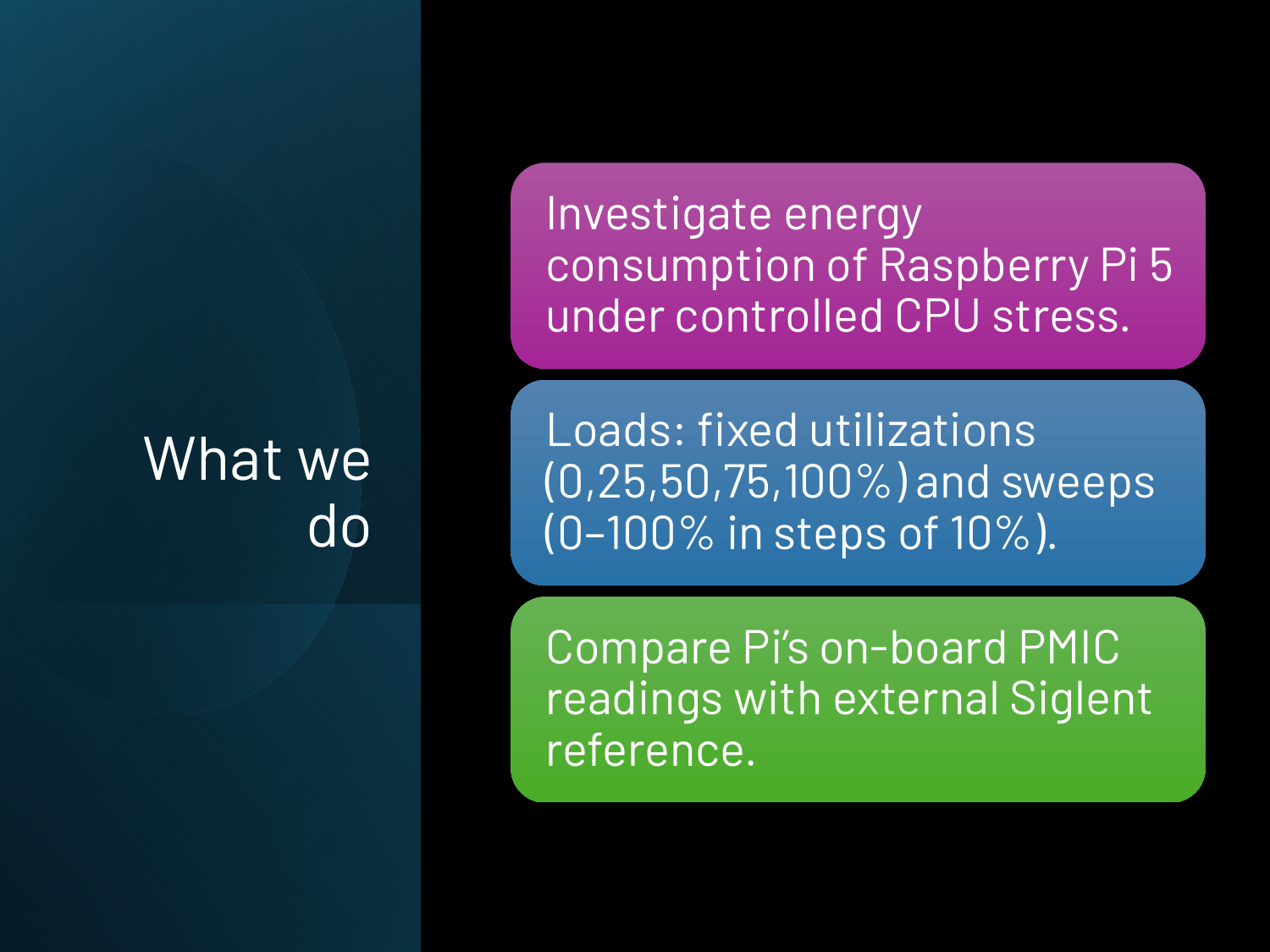

Investigate energy consumption of Raspberry Pi 5 under controlled CPU stress.
Loads: fixed utilizations (0,25,50,75,100%) and sweeps (0–100% in steps of 10%).
Compare Pi’s on-board PMIC readings with external Siglent reference.

# What we do